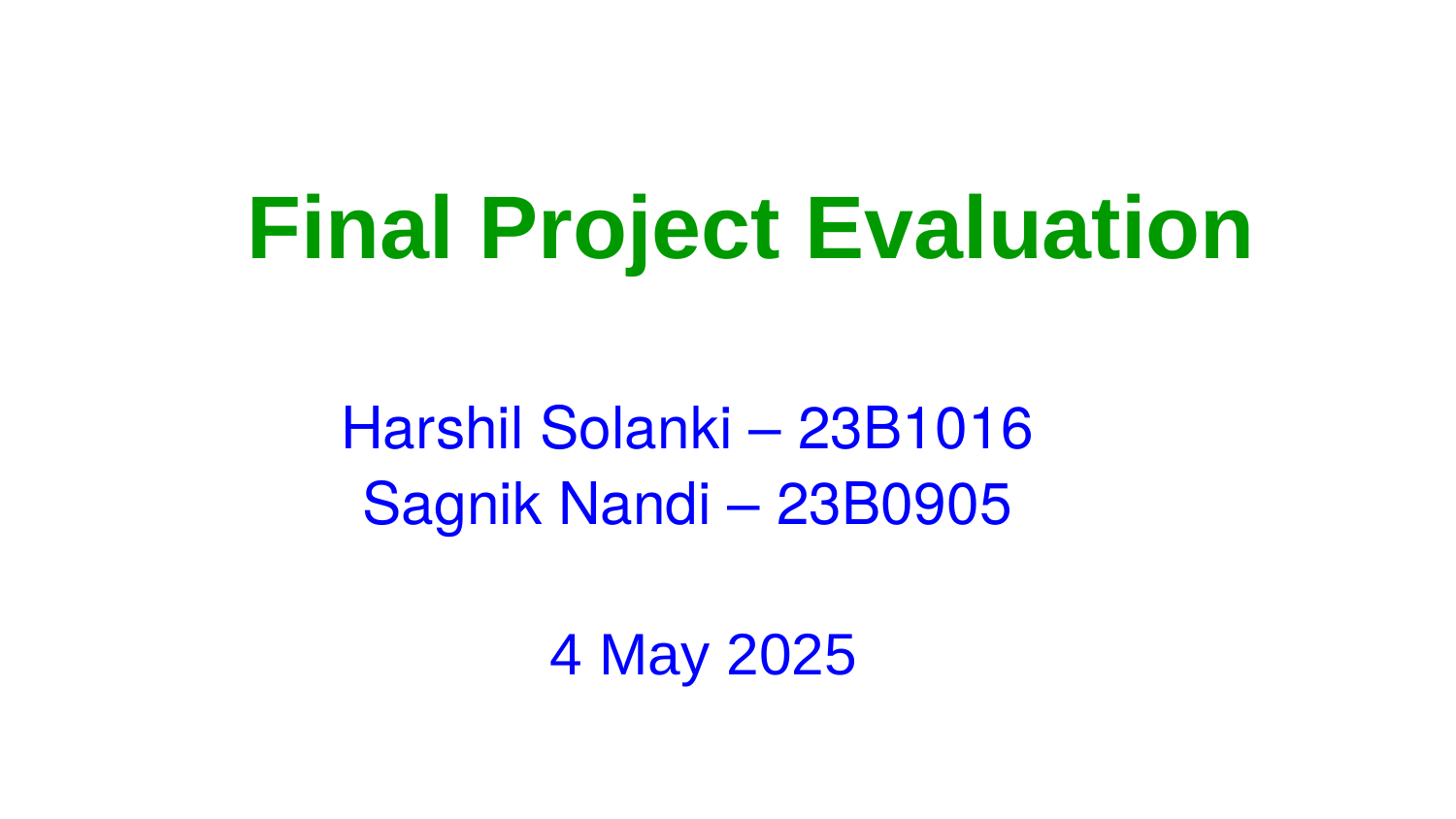

# Final Project Evaluation
Harshil Solanki – 23B1016
Sagnik Nandi – 23B0905

4 May 2025